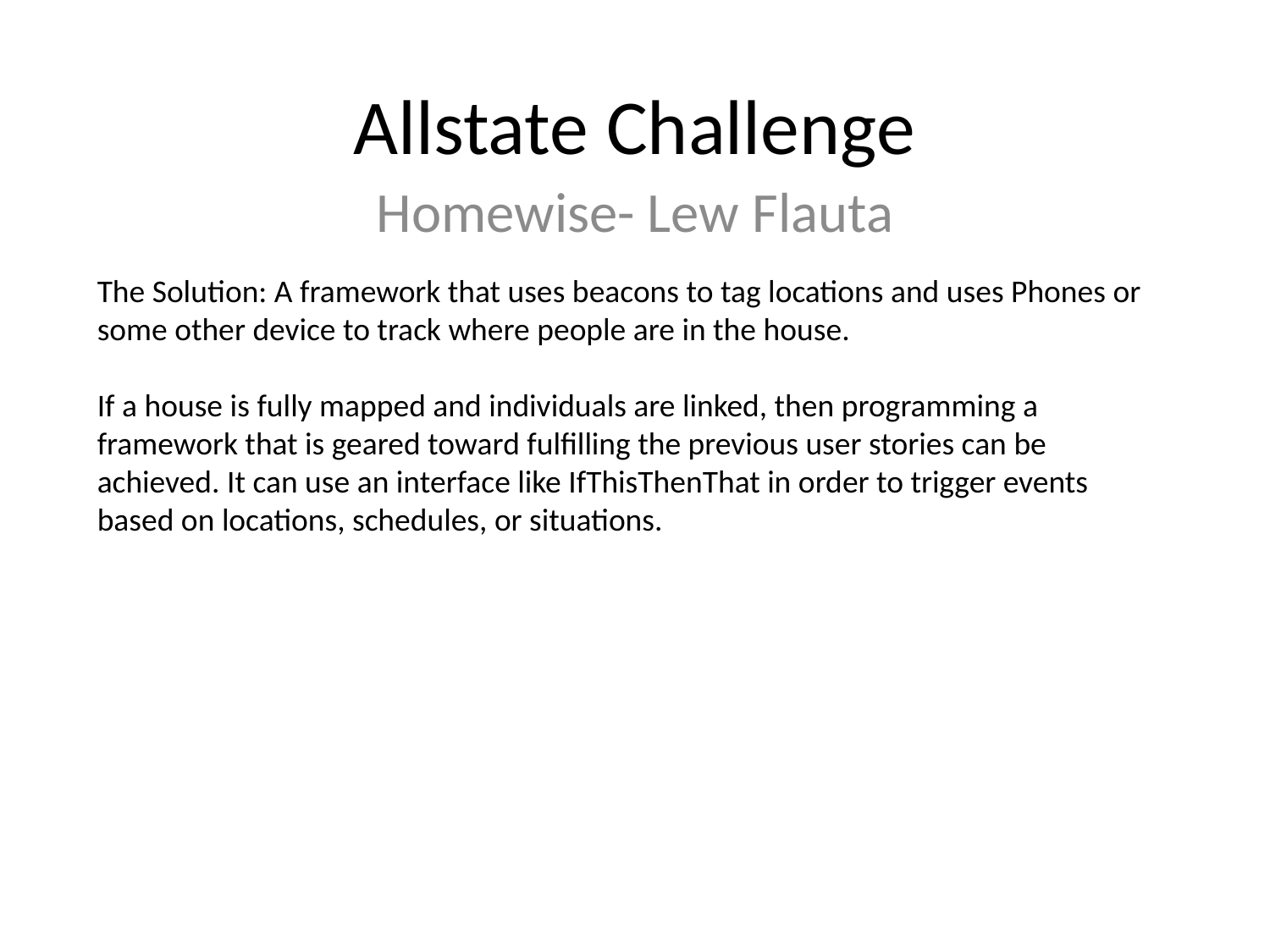

# Allstate Challenge
Homewise- Lew Flauta
The Solution: A framework that uses beacons to tag locations and uses Phones or some other device to track where people are in the house.

If a house is fully mapped and individuals are linked, then programming a framework that is geared toward fulfilling the previous user stories can be achieved. It can use an interface like IfThisThenThat in order to trigger events based on locations, schedules, or situations.